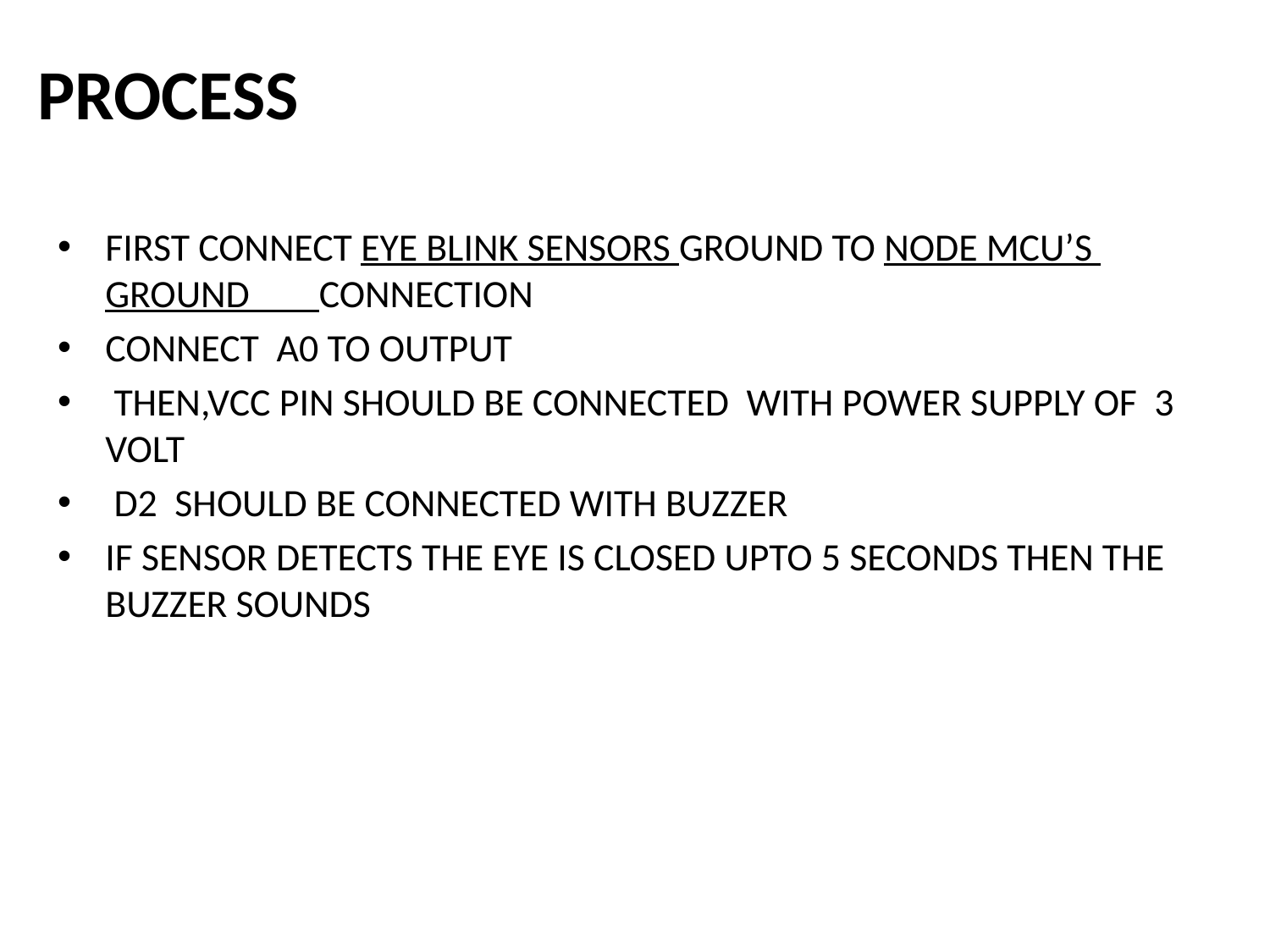

# PROCESS

FIRST CONNECT EYE BLINK SENSORS GROUND TO NODE MCU’S  GROUND        CONNECTION
CONNECT  A0 TO OUTPUT
 THEN,VCC PIN SHOULD BE CONNECTED  WITH POWER SUPPLY OF  3 VOLT
 D2  SHOULD BE CONNECTED WITH BUZZER
IF SENSOR DETECTS THE EYE IS CLOSED UPTO 5 SECONDS THEN THE BUZZER SOUNDS